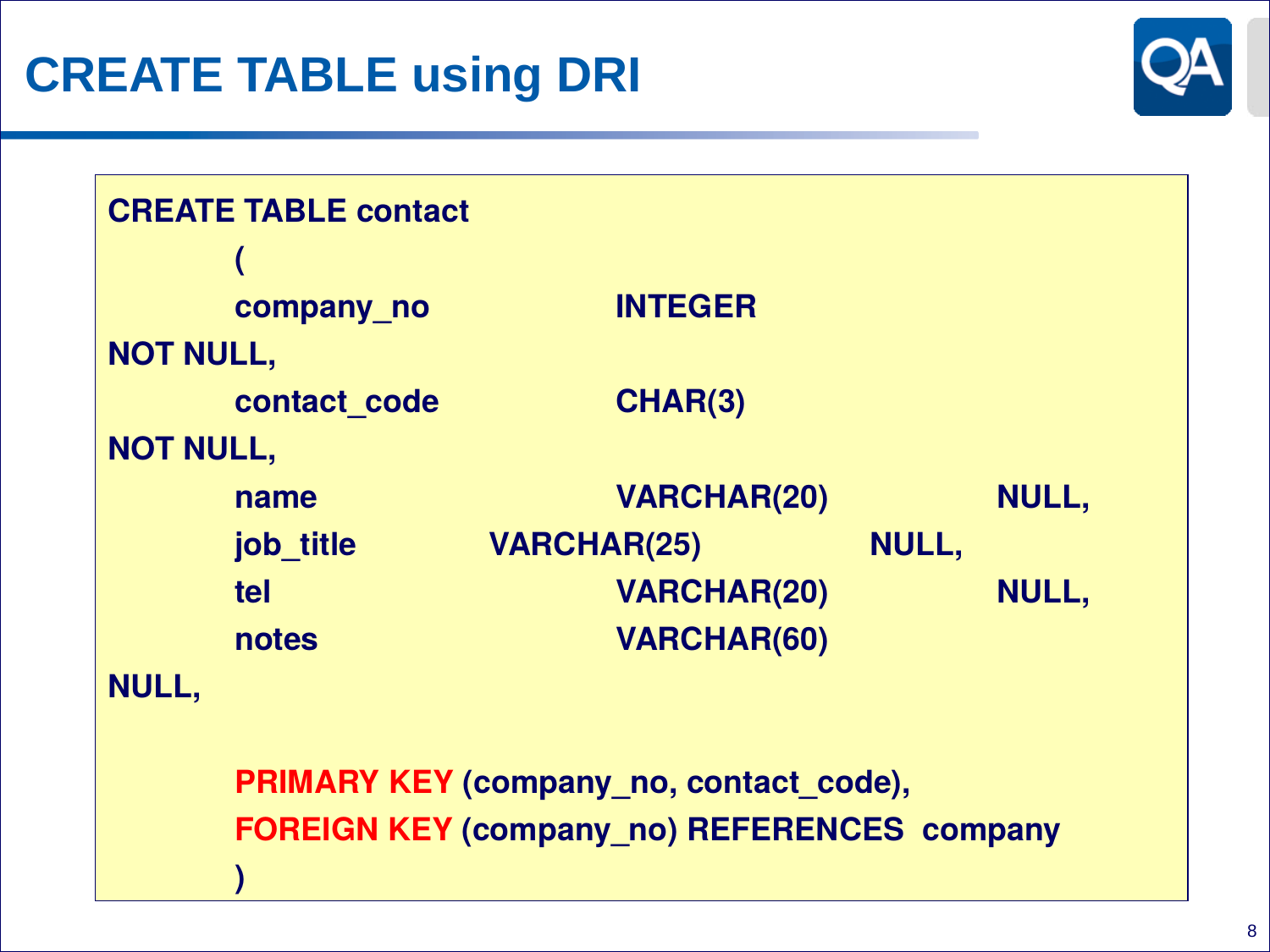

# CREATE TABLE using DRI

CREATE TABLE contact
	(
	company_no		INTEGER	 		NOT NULL,
	contact_code		CHAR(3)			NOT NULL,
	name			VARCHAR(20)		NULL,
	job_title		VARCHAR(25)		NULL,
	tel			VARCHAR(20)		NULL,
	notes			VARCHAR(60)        		NULL,

	PRIMARY KEY (company_no, contact_code),
	FOREIGN KEY (company_no) REFERENCES  company
	)